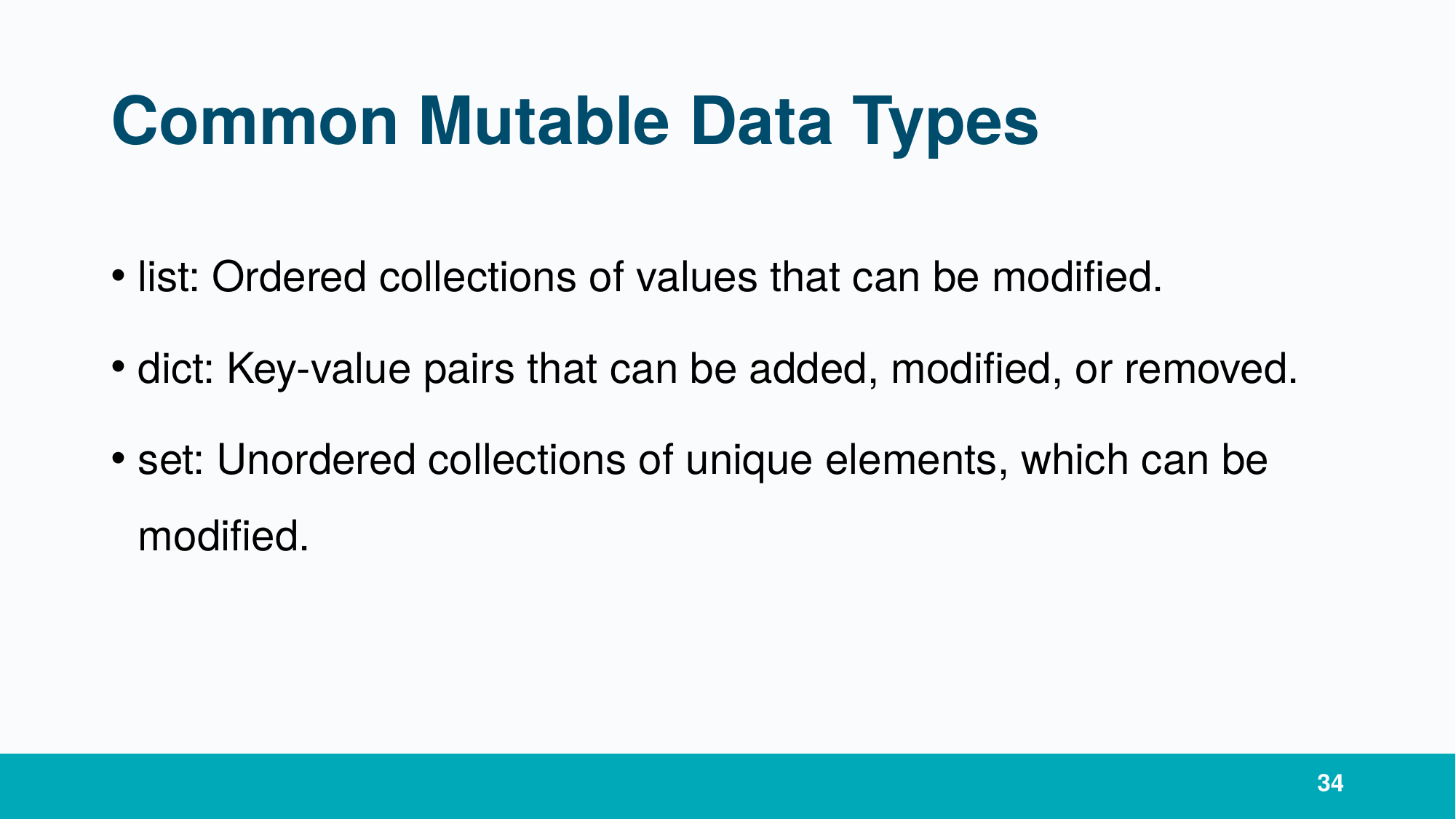

# Common Mutable Data Types
list: Ordered collections of values that can be modified.
dict: Key-value pairs that can be added, modified, or removed.
set: Unordered collections of unique elements, which can be modified.
34